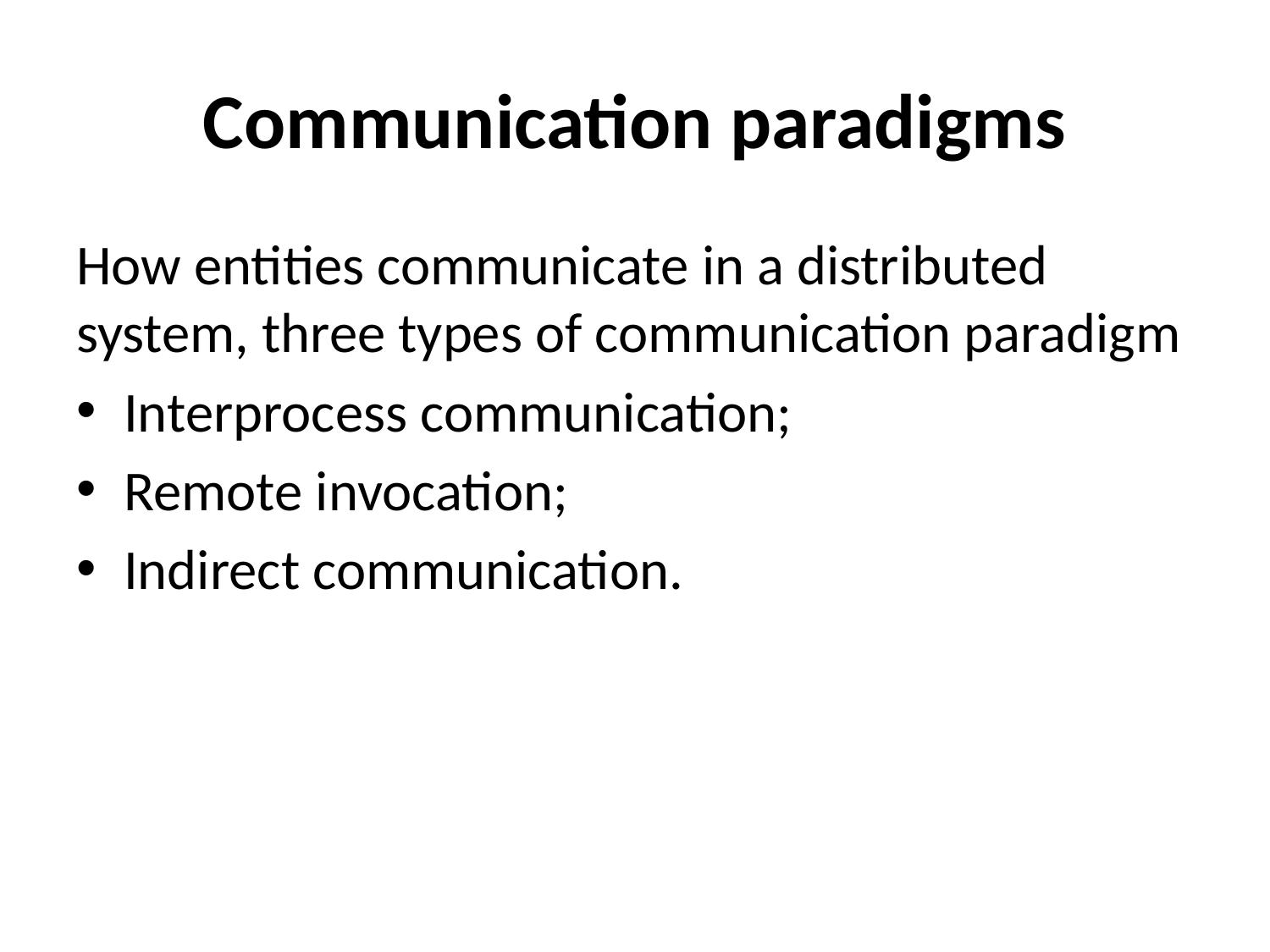

# Communication paradigms
How entities communicate in a distributed system, three types of communication paradigm
Interprocess communication;
Remote invocation;
Indirect communication.